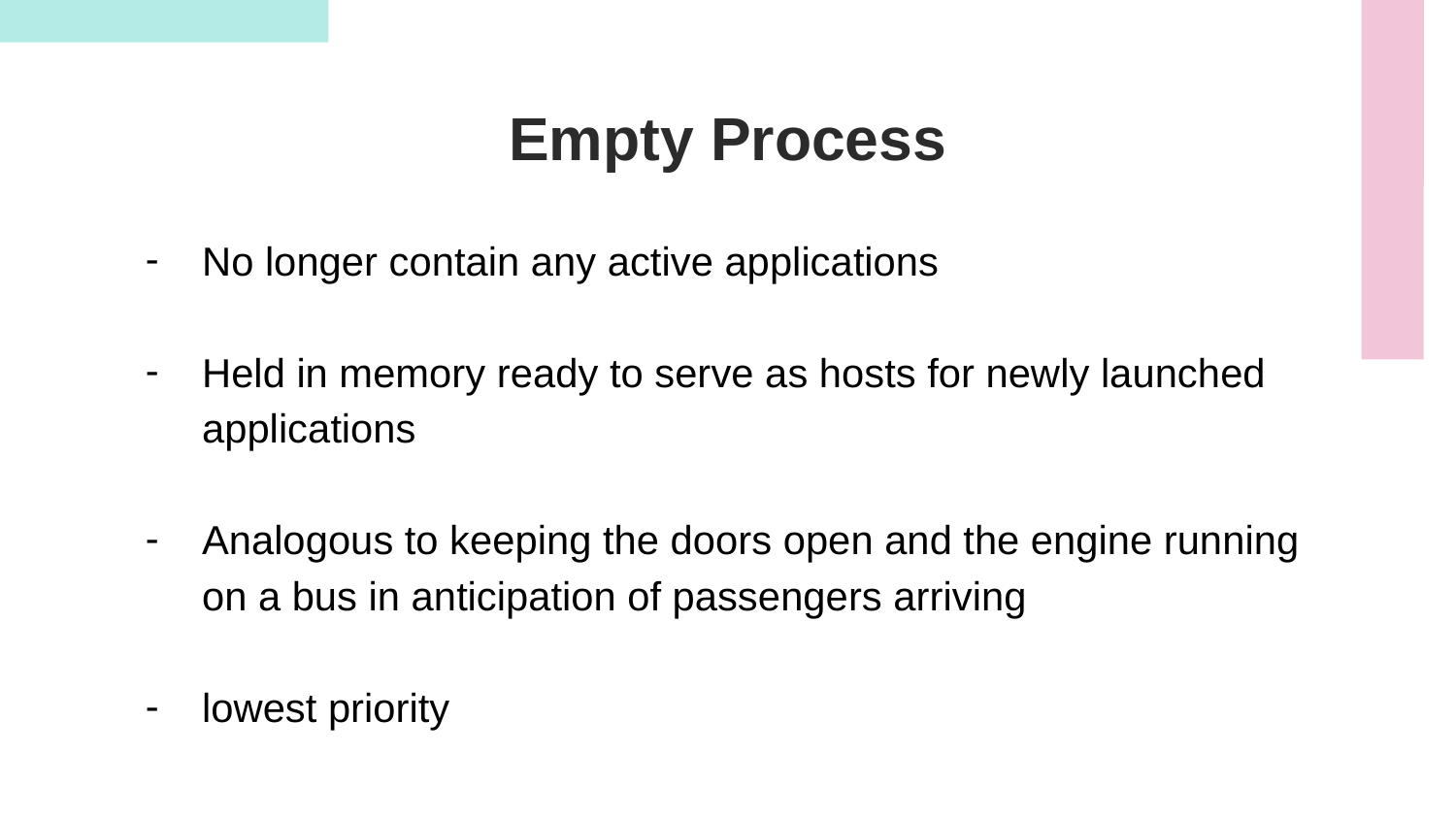

# Empty Process
No longer contain any active applications

Held in memory ready to serve as hosts for newly launched applications

Analogous to keeping the doors open and the engine running on a bus in anticipation of passengers arriving

lowest priority